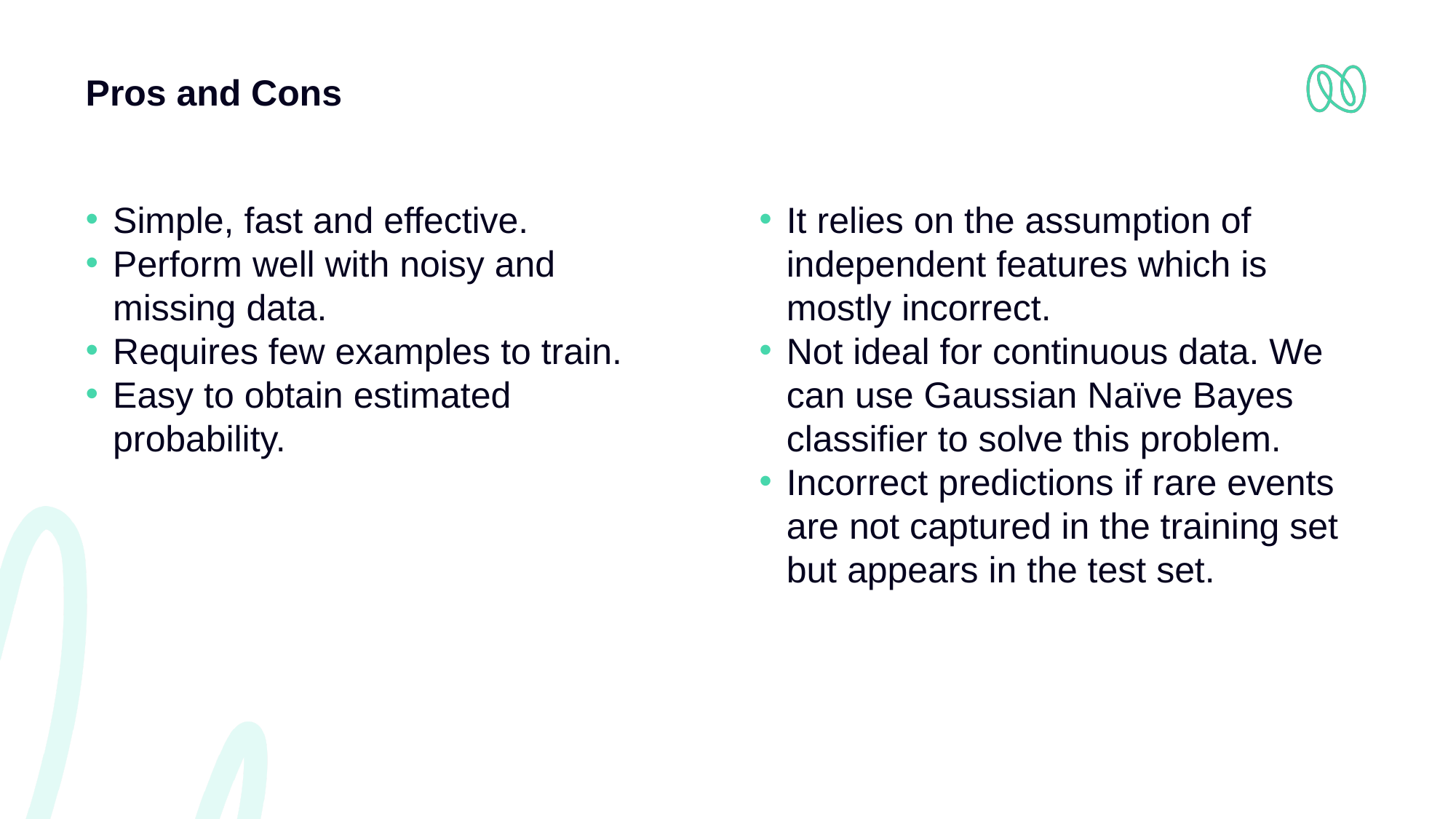

# Pros and Cons
Simple, fast and effective.
Perform well with noisy and missing data.
Requires few examples to train.
Easy to obtain estimated probability.
It relies on the assumption of independent features which is mostly incorrect.
Not ideal for continuous data. We can use Gaussian Naïve Bayes classifier to solve this problem.
Incorrect predictions if rare events are not captured in the training set but appears in the test set.